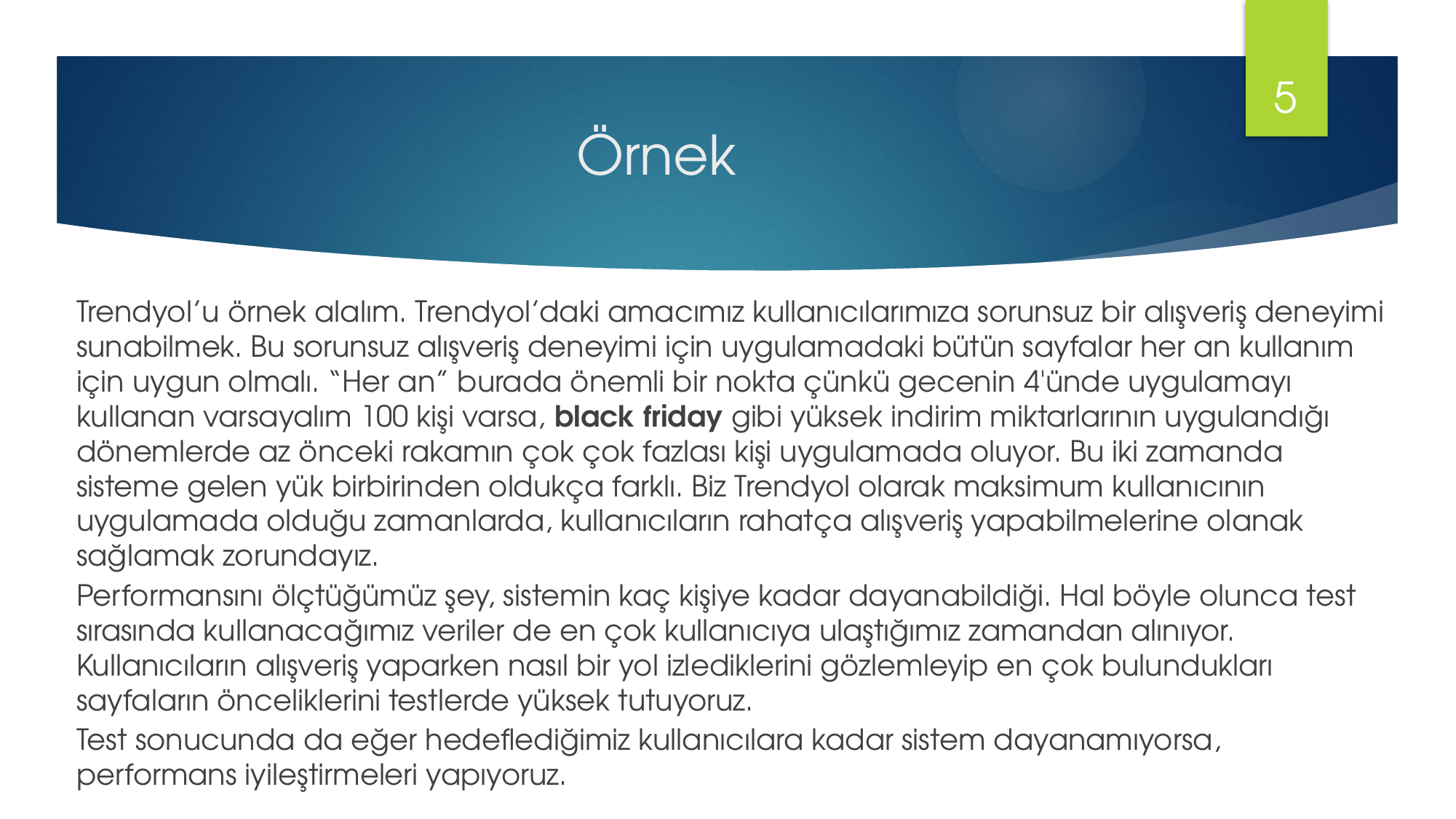

5
# Örnek
Trendyol’u örnek alalım. Trendyol’daki amacımız kullanıcılarımıza sorunsuz bir alışveriş deneyimi sunabilmek. Bu sorunsuz alışveriş deneyimi için uygulamadaki bütün sayfalar her an kullanım için uygun olmalı. “Her an” burada önemli bir nokta çünkü gecenin 4'ünde uygulamayı kullanan varsayalım 100 kişi varsa, black friday gibi yüksek indirim miktarlarının uygulandığı dönemlerde az önceki rakamın çok çok fazlası kişi uygulamada oluyor. Bu iki zamanda sisteme gelen yük birbirinden oldukça farklı. Biz Trendyol olarak maksimum kullanıcının uygulamada olduğu zamanlarda, kullanıcıların rahatça alışveriş yapabilmelerine olanak sağlamak zorundayız.
Performansını ölçtüğümüz şey, sistemin kaç kişiye kadar dayanabildiği. Hal böyle olunca test sırasında kullanacağımız veriler de en çok kullanıcıya ulaştığımız zamandan alınıyor. Kullanıcıların alışveriş yaparken nasıl bir yol izlediklerini gözlemleyip en çok bulundukları sayfaların önceliklerini testlerde yüksek tutuyoruz.
Test sonucunda da eğer hedeflediğimiz kullanıcılara kadar sistem dayanamıyorsa, performans iyileştirmeleri yapıyoruz.